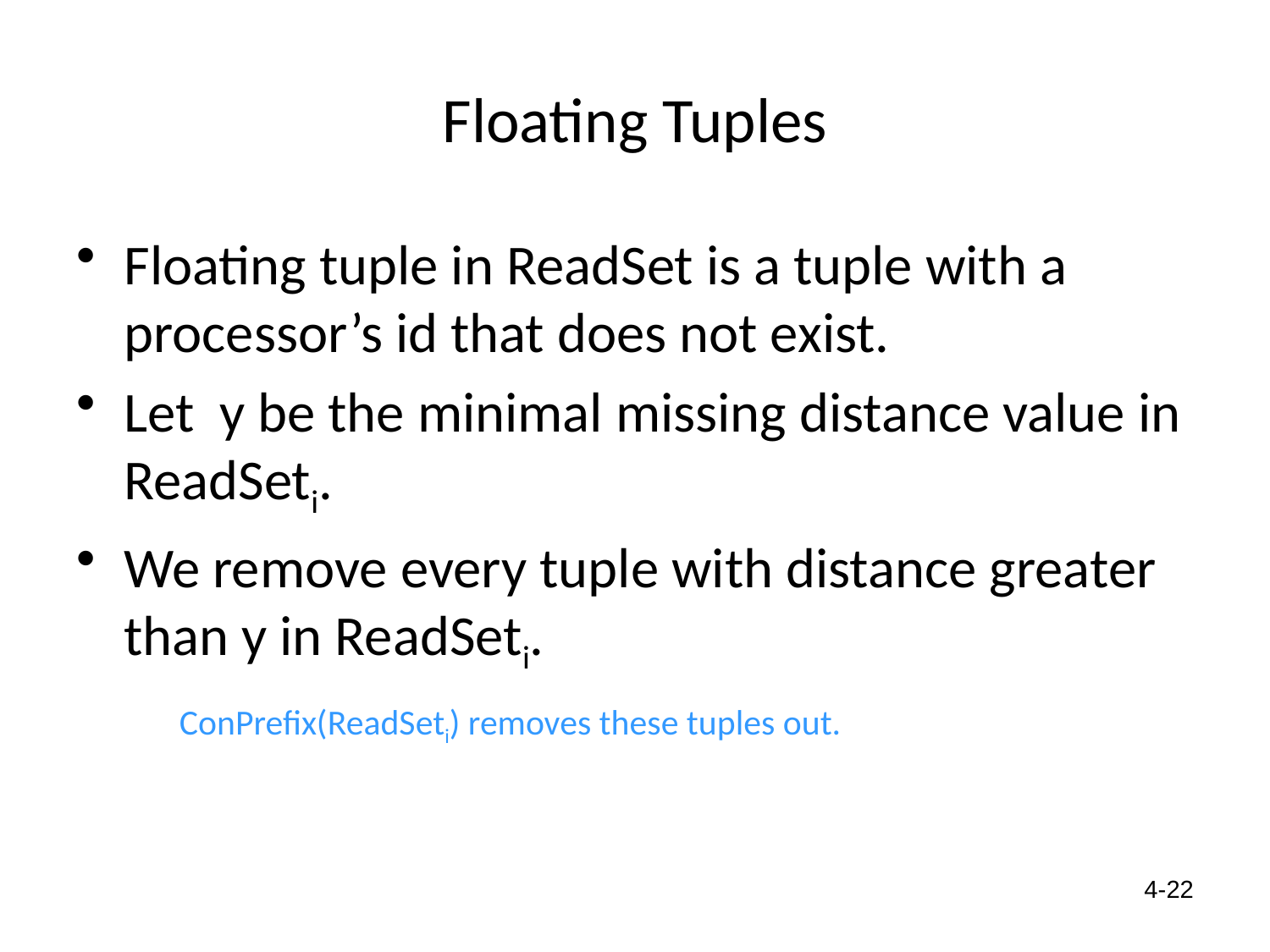

# Floating Tuples
Floating tuple in ReadSet is a tuple with a processor’s id that does not exist.
Let  y be the minimal missing distance value in ReadSeti.
We remove every tuple with distance greater than y in ReadSeti.
	ConPrefix(ReadSeti) removes these tuples out.

4-22